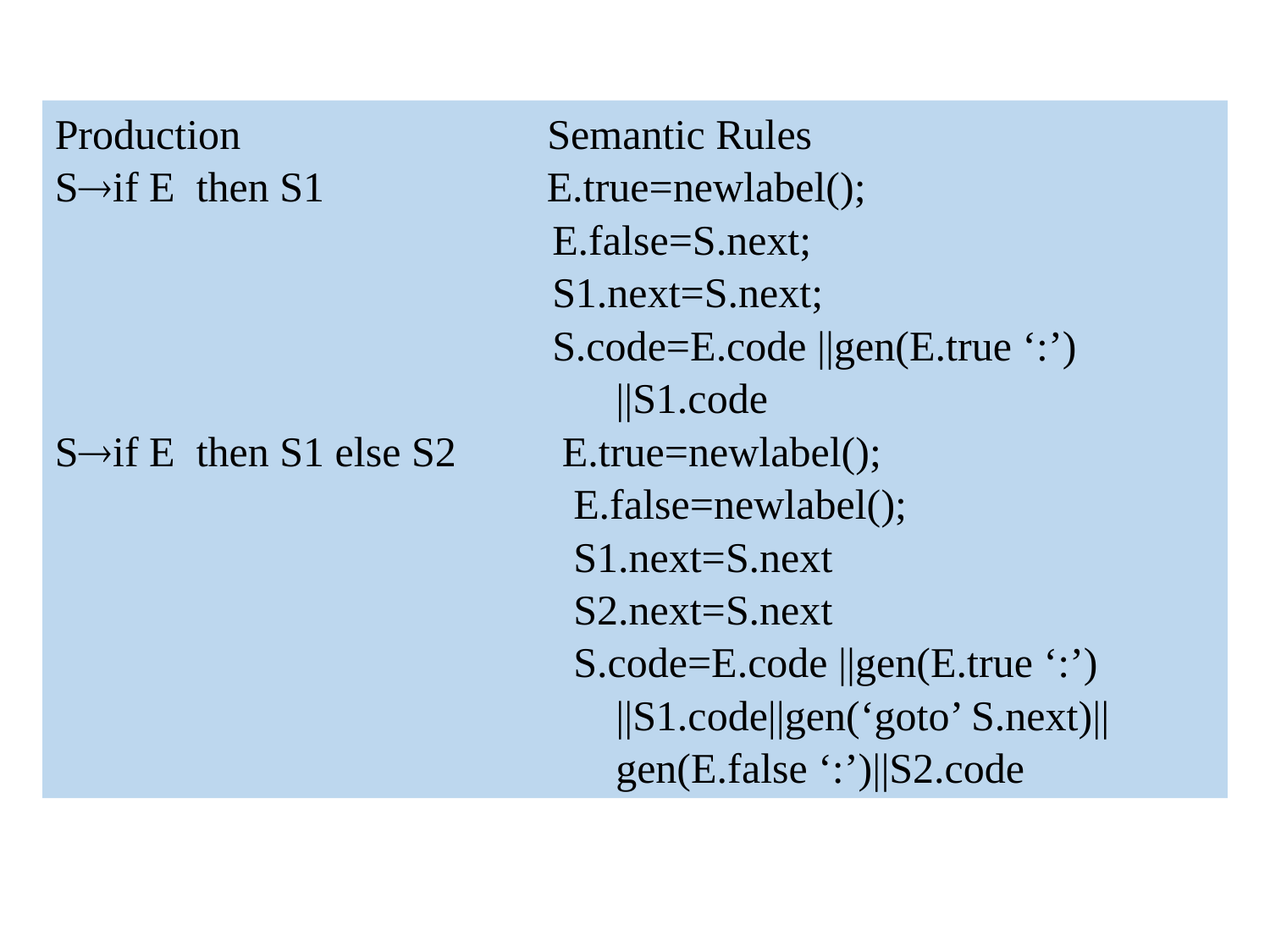

Production                             Semantic Rules
S→if E  then S1                     E.true=newlabel();
                                               E.false=S.next;
                                               S1.next=S.next;
                                               S.code=E.code ||gen(E.true ‘:’)
                                                     ||S1.code
S→if E  then S1 else S2          E.true=newlabel();
                                                 E.false=newlabel();
                                                 S1.next=S.next
                                                 S2.next=S.next
                                                 S.code=E.code ||gen(E.true ‘:’)
                                                     ||S1.code||gen(‘goto’ S.next)||
                                                     gen(E.false ‘:’)||S2.code